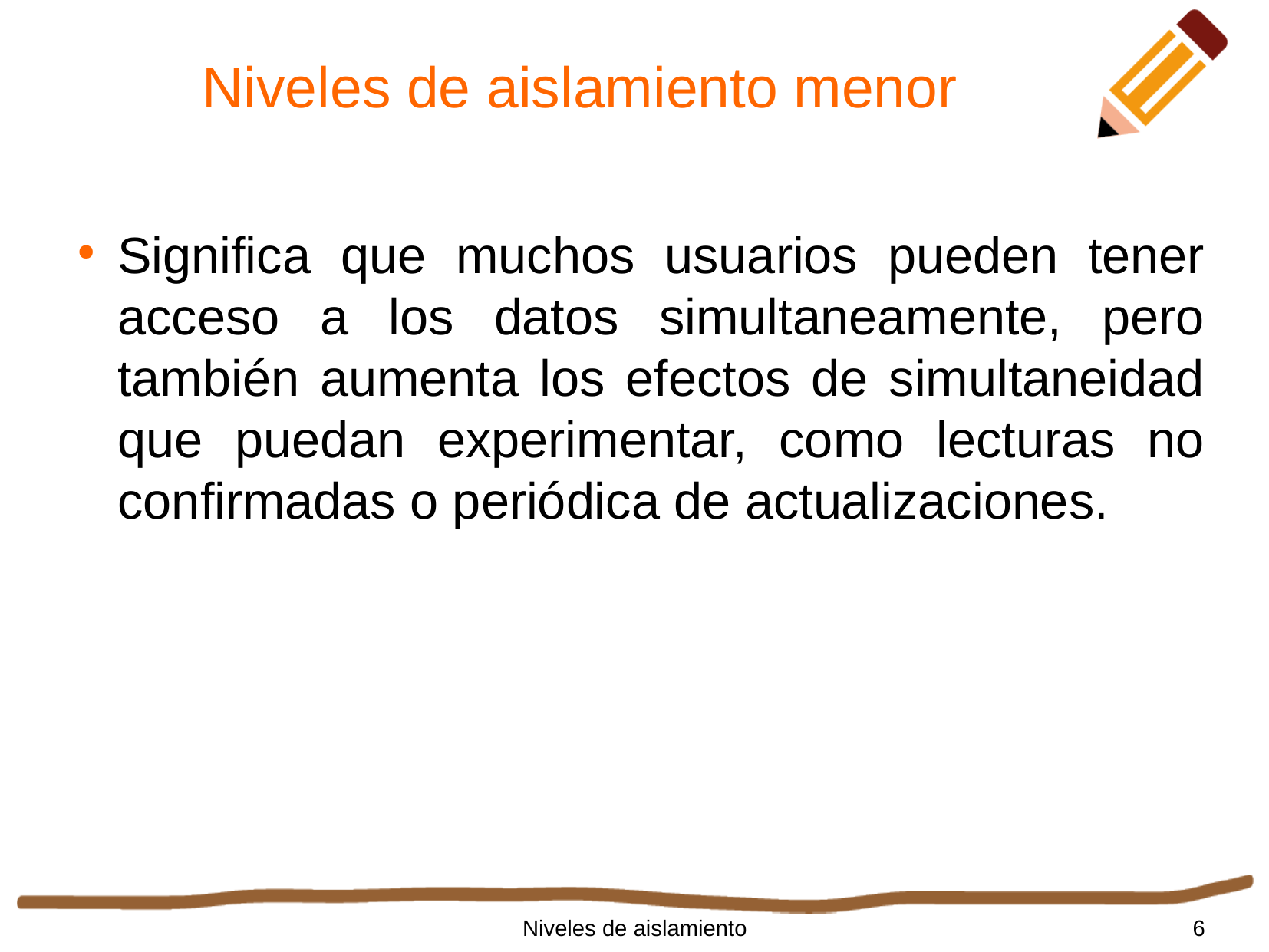

Niveles de aislamiento menor
Significa que muchos usuarios pueden tener acceso a los datos simultaneamente, pero también aumenta los efectos de simultaneidad que puedan experimentar, como lecturas no confirmadas o periódica de actualizaciones.
Niveles de aislamiento
6